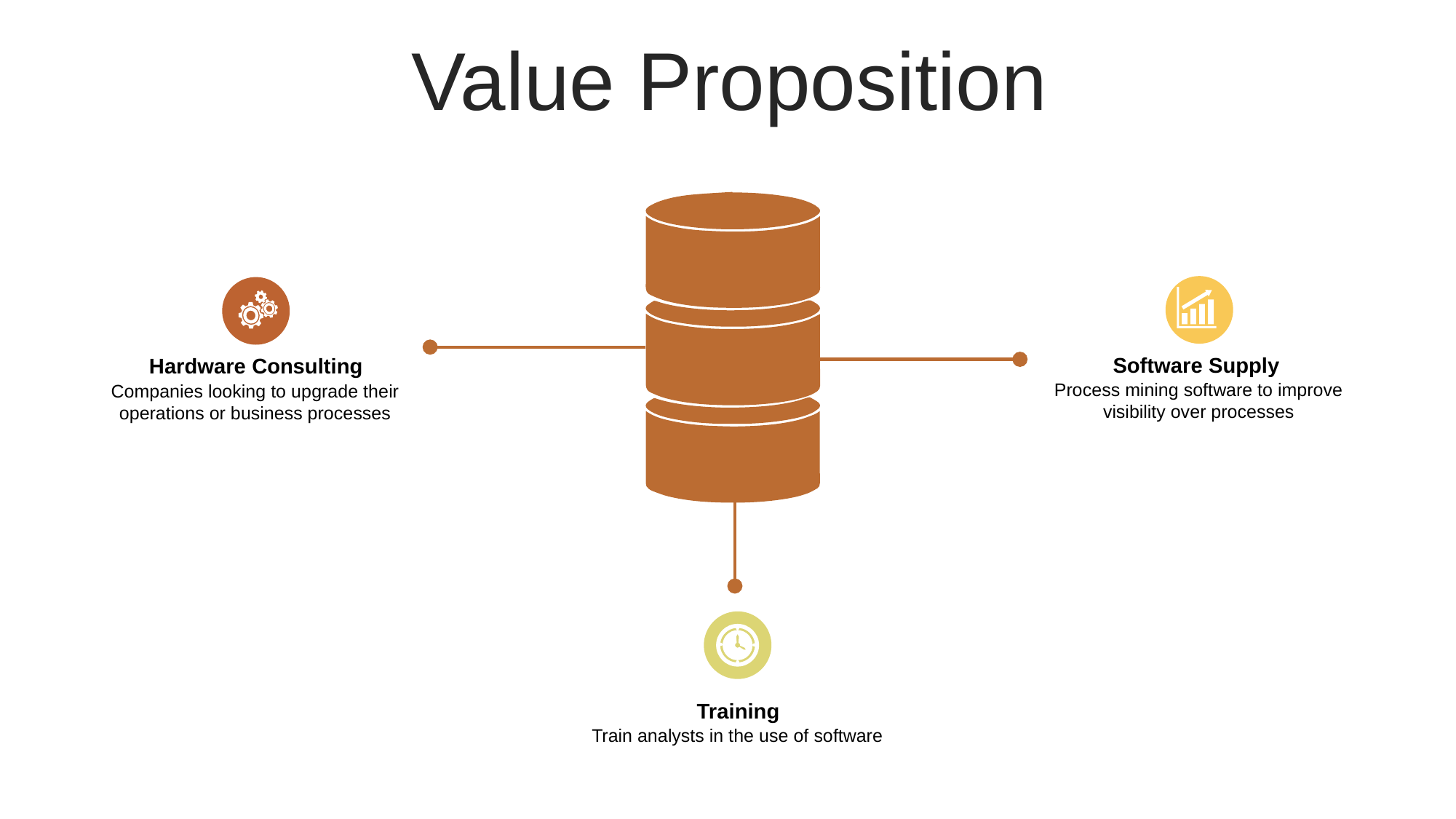

Value Proposition

Software Supply
Process mining software to improve visibility over processes
Hardware Consulting
Companies looking to upgrade their operations or business processes

Training
Train analysts in the use of software